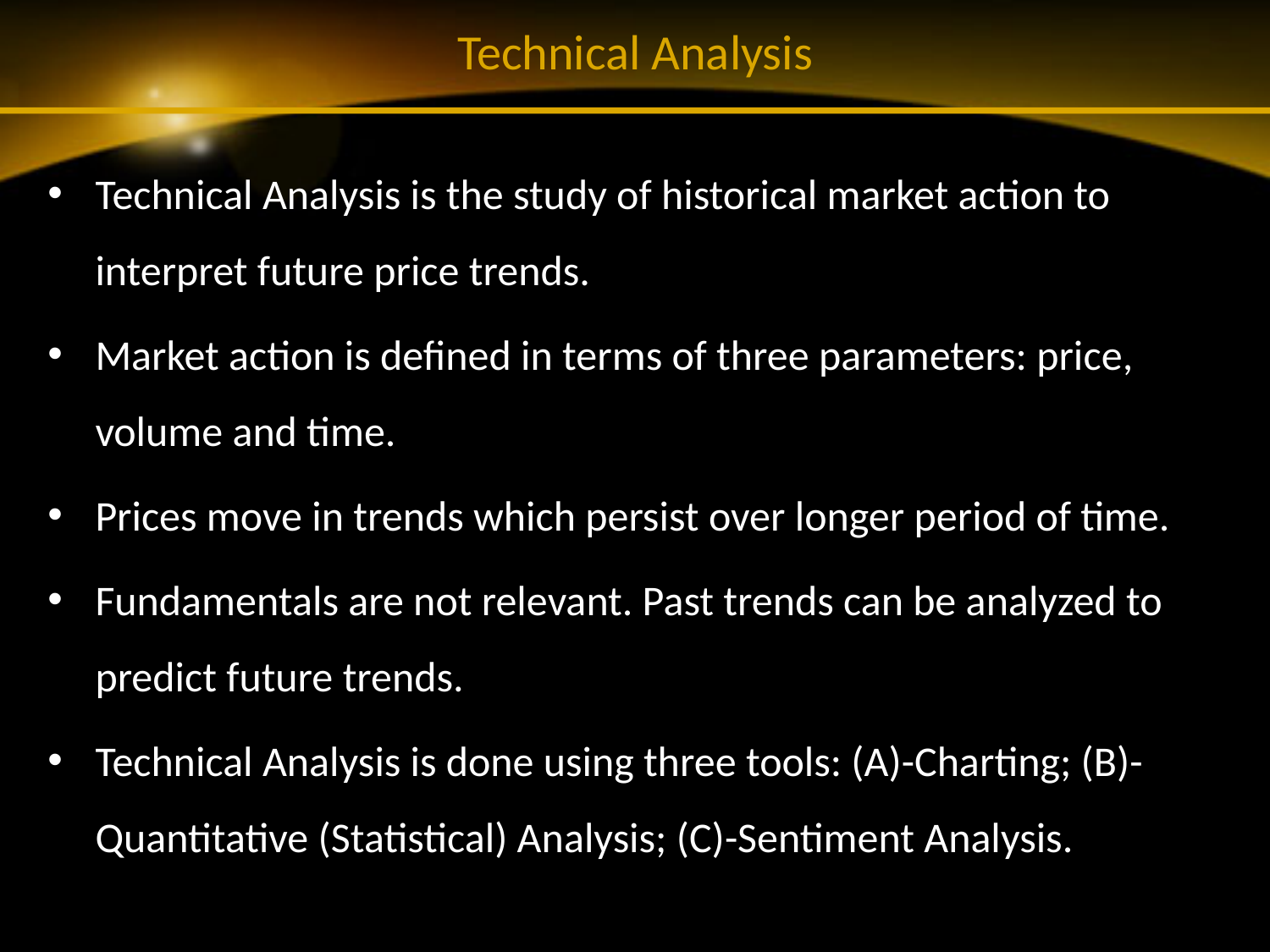

# Technical Analysis

Technical Analysis is the study of historical market action to interpret future price trends.
Market action is defined in terms of three parameters: price, volume and time.
Prices move in trends which persist over longer period of time.
Fundamentals are not relevant. Past trends can be analyzed to predict future trends.
Technical Analysis is done using three tools: (A)-Charting; (B)-Quantitative (Statistical) Analysis; (C)-Sentiment Analysis.